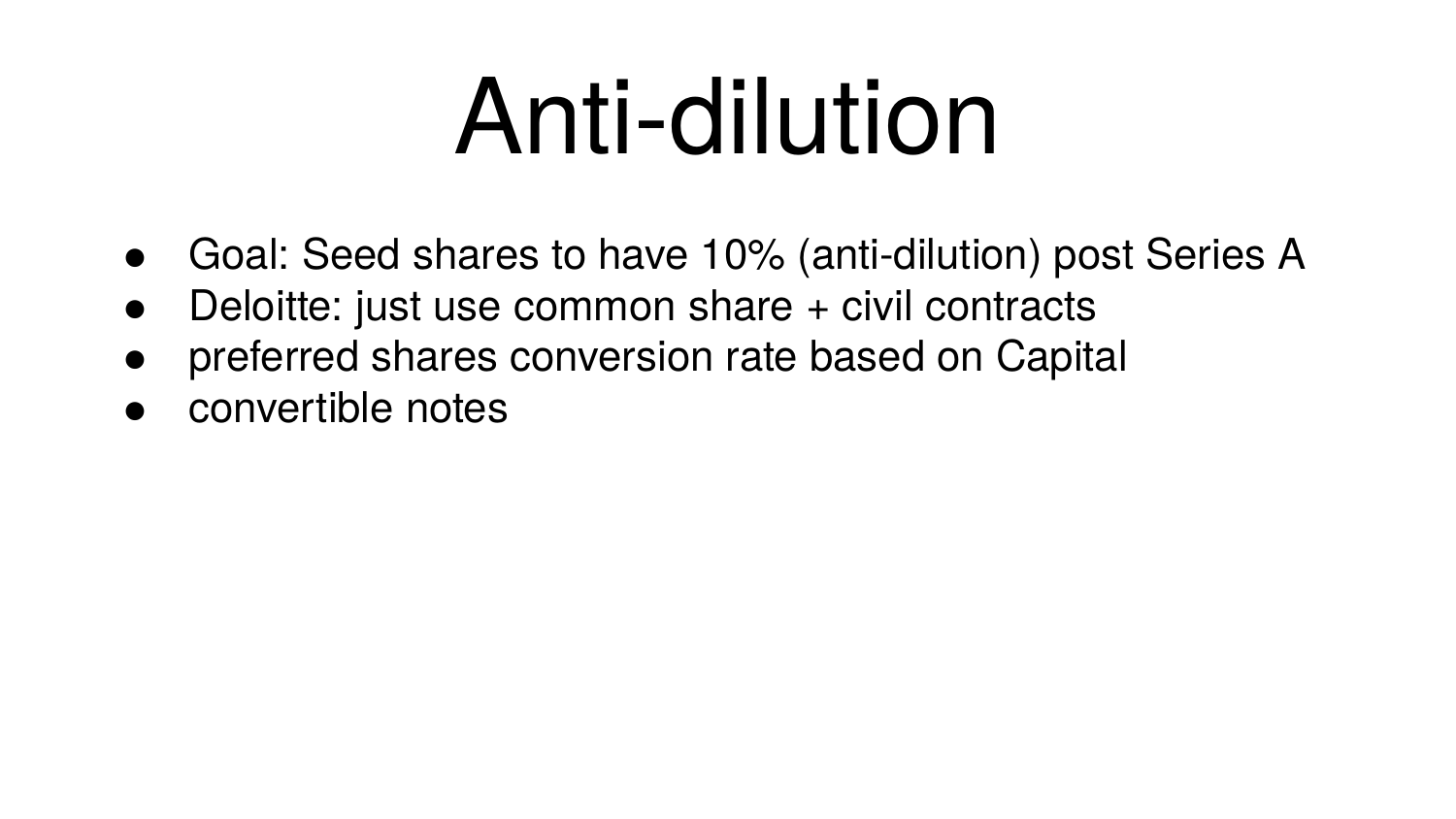

# Anti-dilution
Goal: Seed shares to have 10% (anti-dilution) post Series A
Deloitte: just use common share + civil contracts
preferred shares conversion rate based on Capital
convertible notes